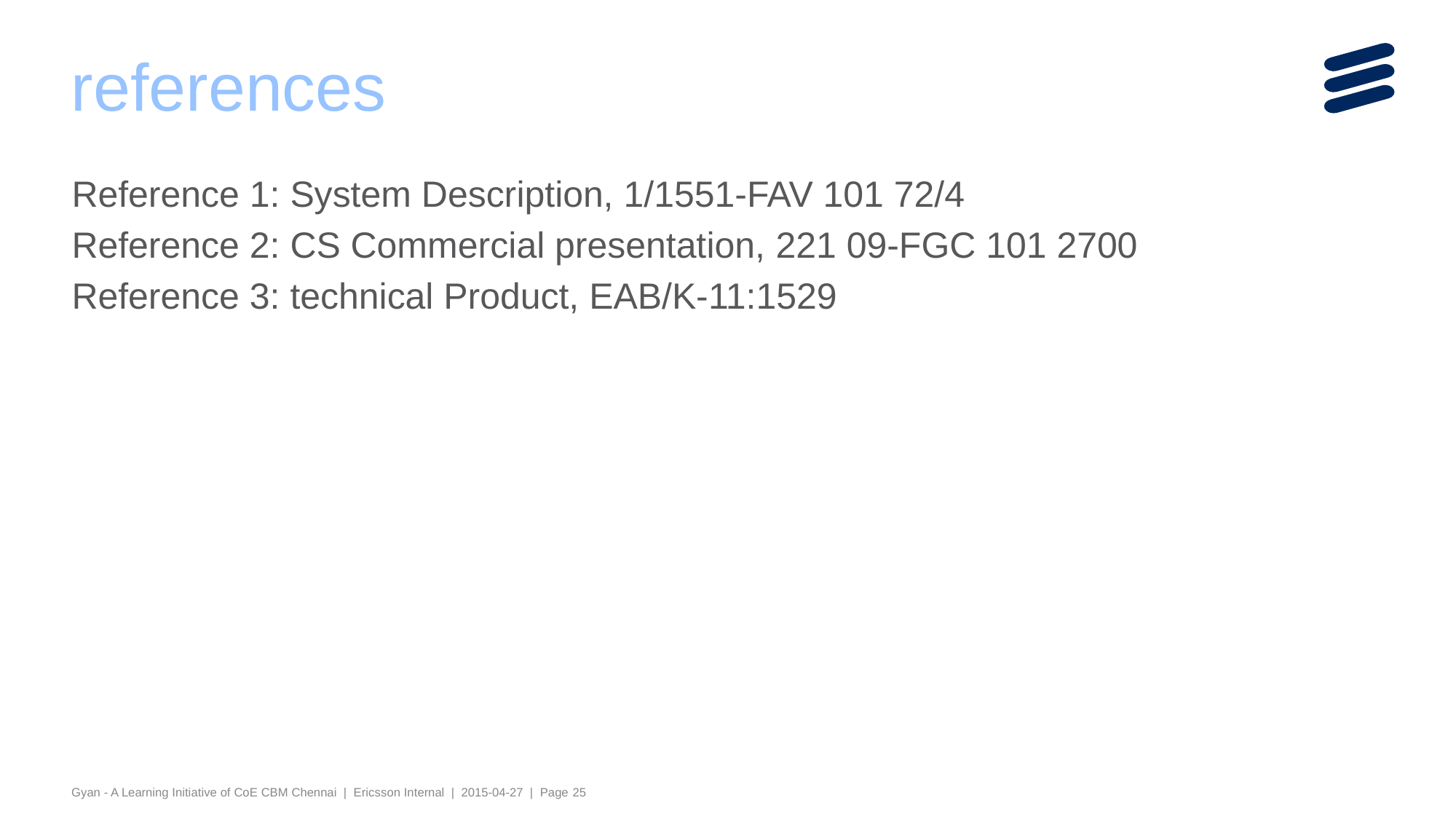

# references
Reference 1: System Description, 1/1551-FAV 101 72/4
Reference 2: CS Commercial presentation, 221 09-FGC 101 2700
Reference 3: technical Product, EAB/K-11:1529